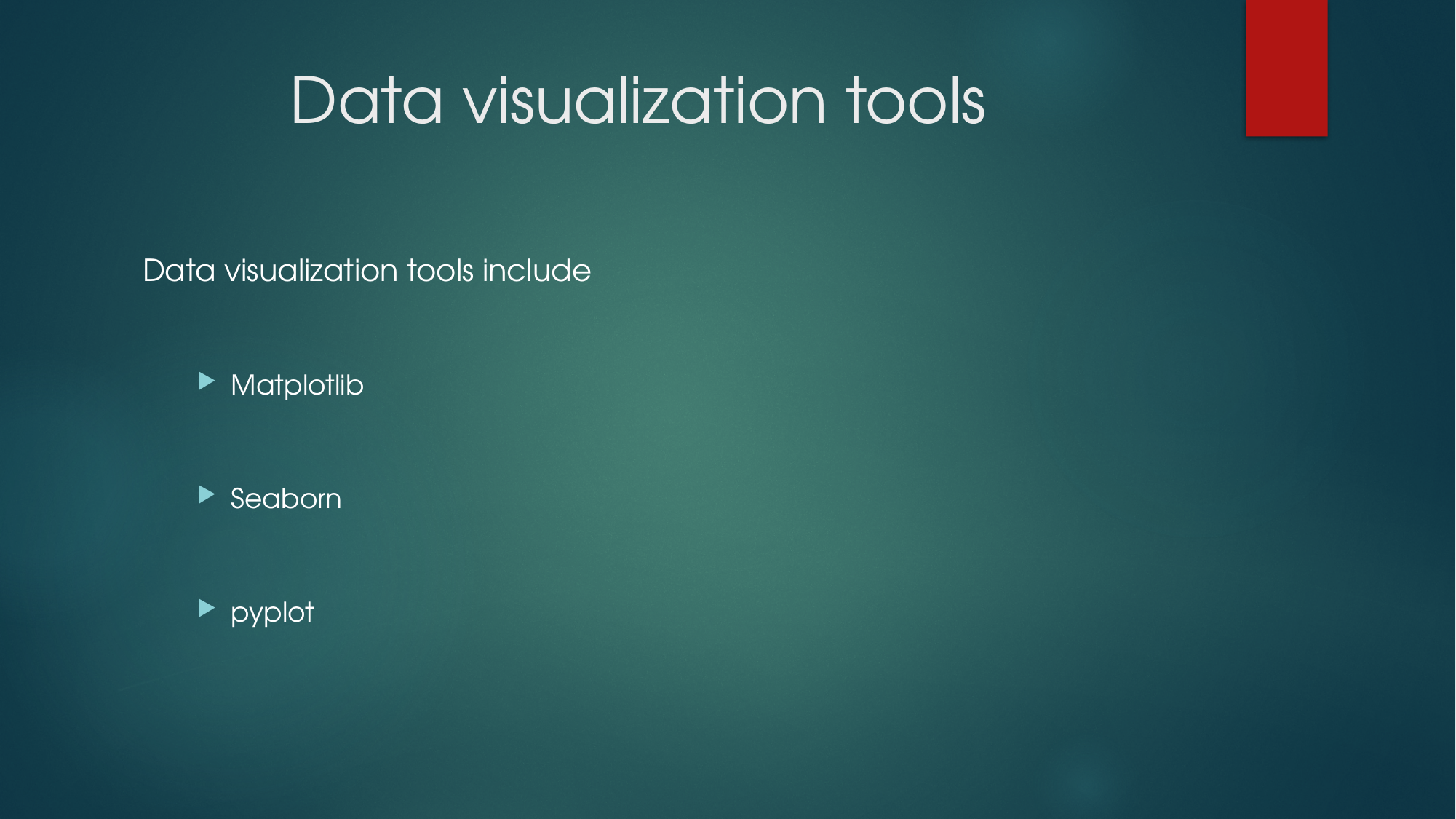

# Data visualization tools
Data visualization tools include
Matplotlib
Seaborn
pyplot